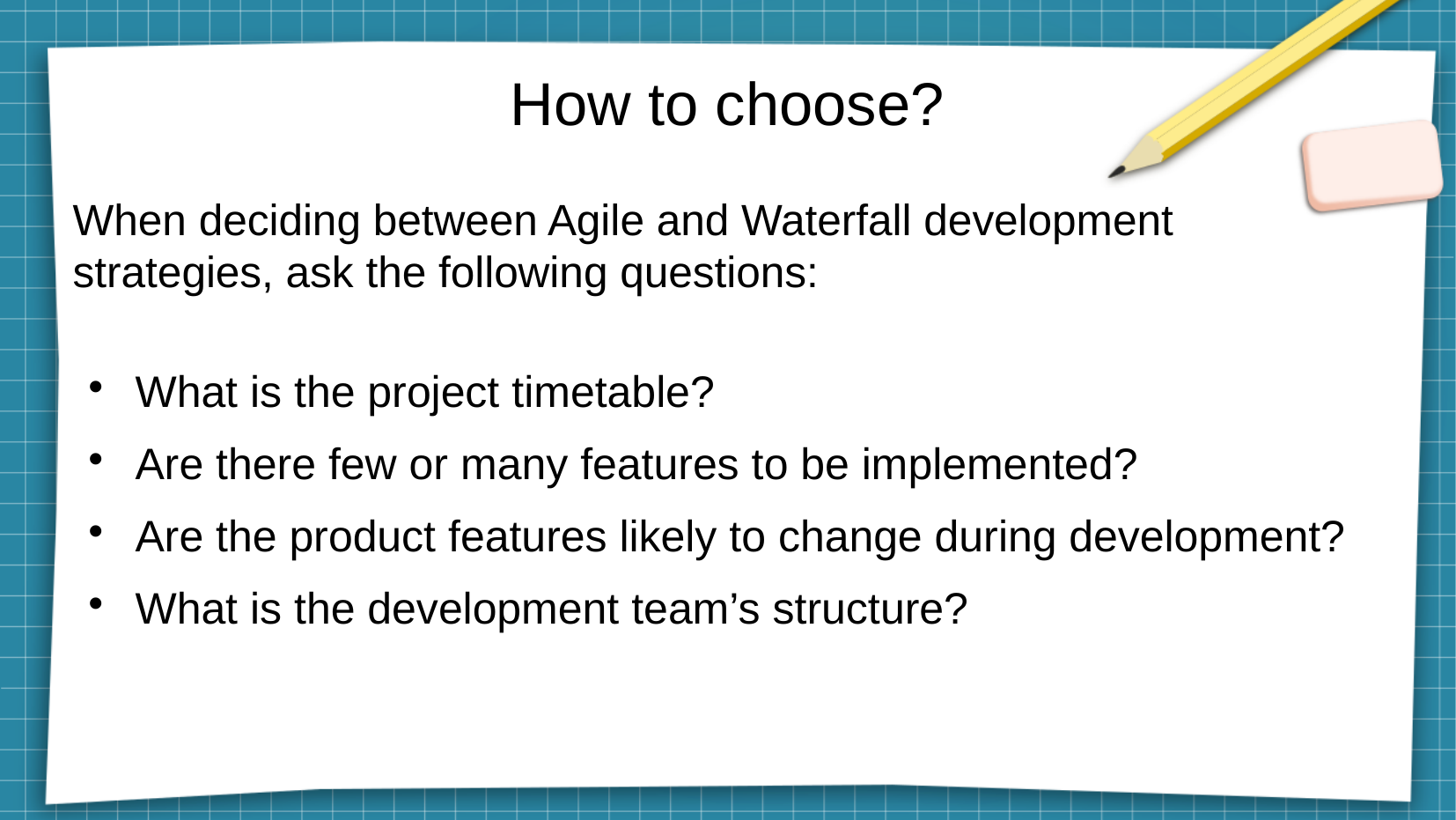

# How to choose?
When deciding between Agile and Waterfall development strategies, ask the following questions:
What is the project timetable?
Are there few or many features to be implemented?
Are the product features likely to change during development?
What is the development team’s structure?